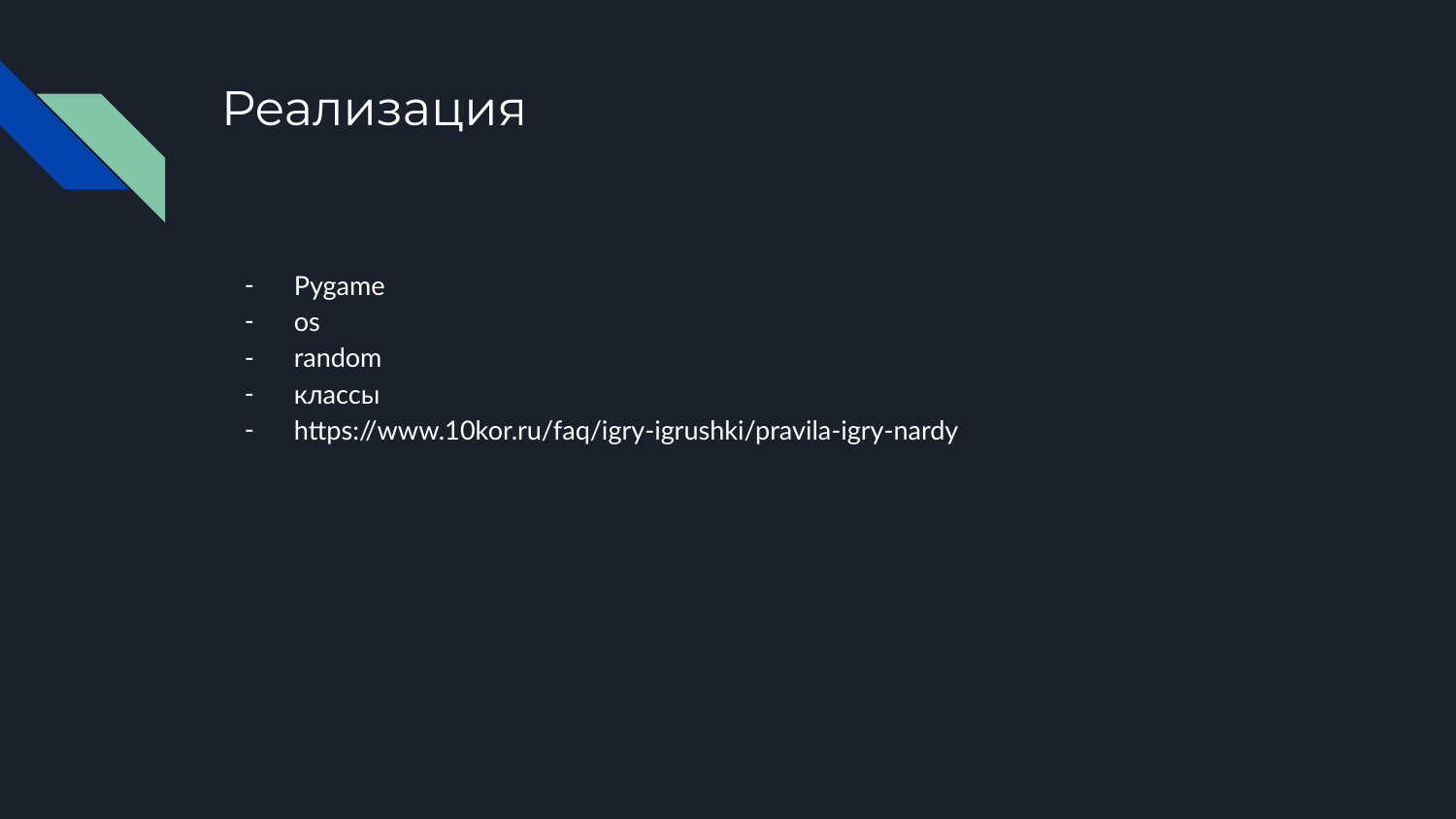

# Реализация
Pygame
os
random
классы
https://www.10kor.ru/faq/igry-igrushki/pravila-igry-nardy